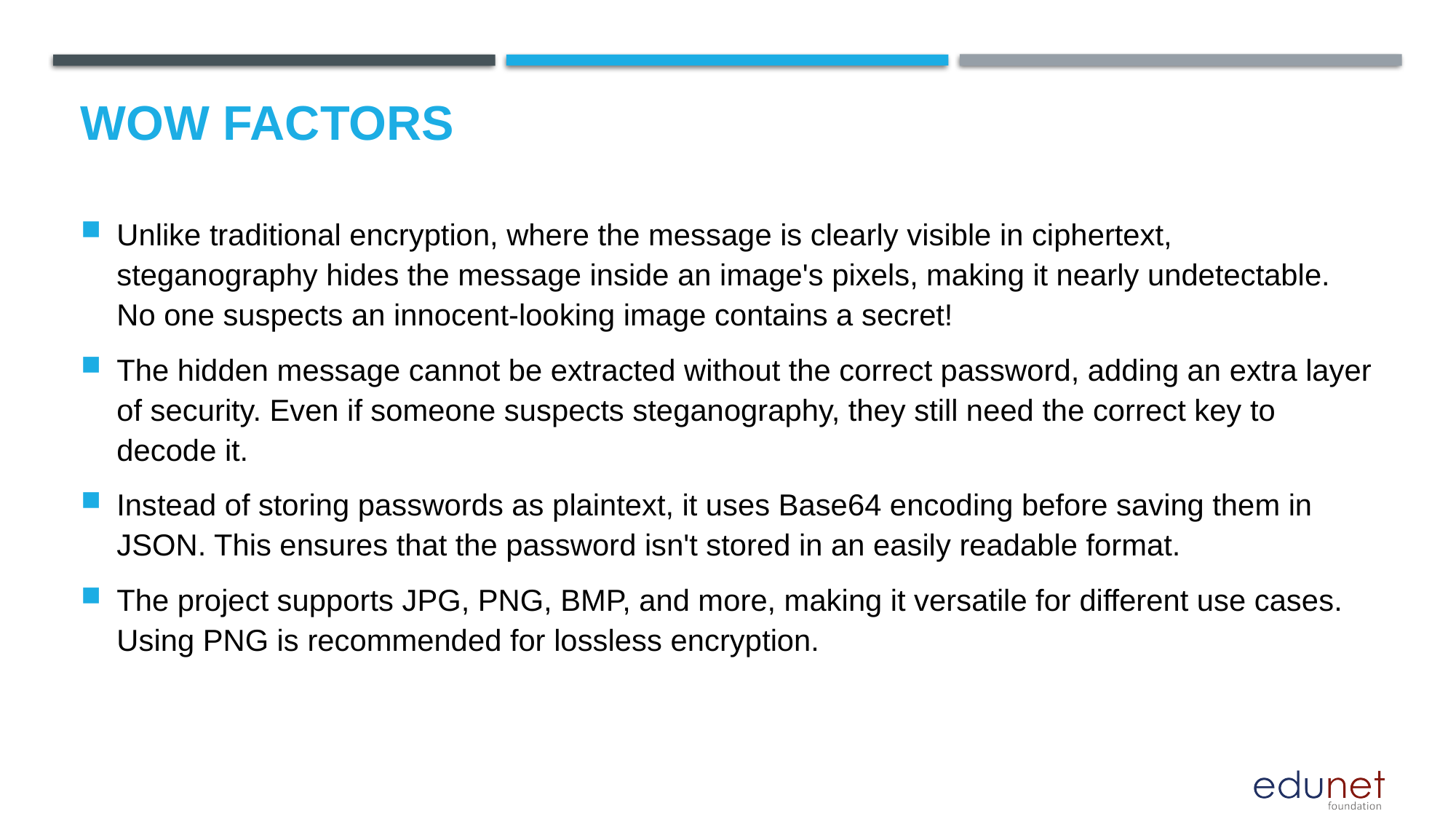

# Wow factors
Unlike traditional encryption, where the message is clearly visible in ciphertext, steganography hides the message inside an image's pixels, making it nearly undetectable. No one suspects an innocent-looking image contains a secret!
The hidden message cannot be extracted without the correct password, adding an extra layer of security. Even if someone suspects steganography, they still need the correct key to decode it.
Instead of storing passwords as plaintext, it uses Base64 encoding before saving them in JSON. This ensures that the password isn't stored in an easily readable format.
The project supports JPG, PNG, BMP, and more, making it versatile for different use cases. Using PNG is recommended for lossless encryption.